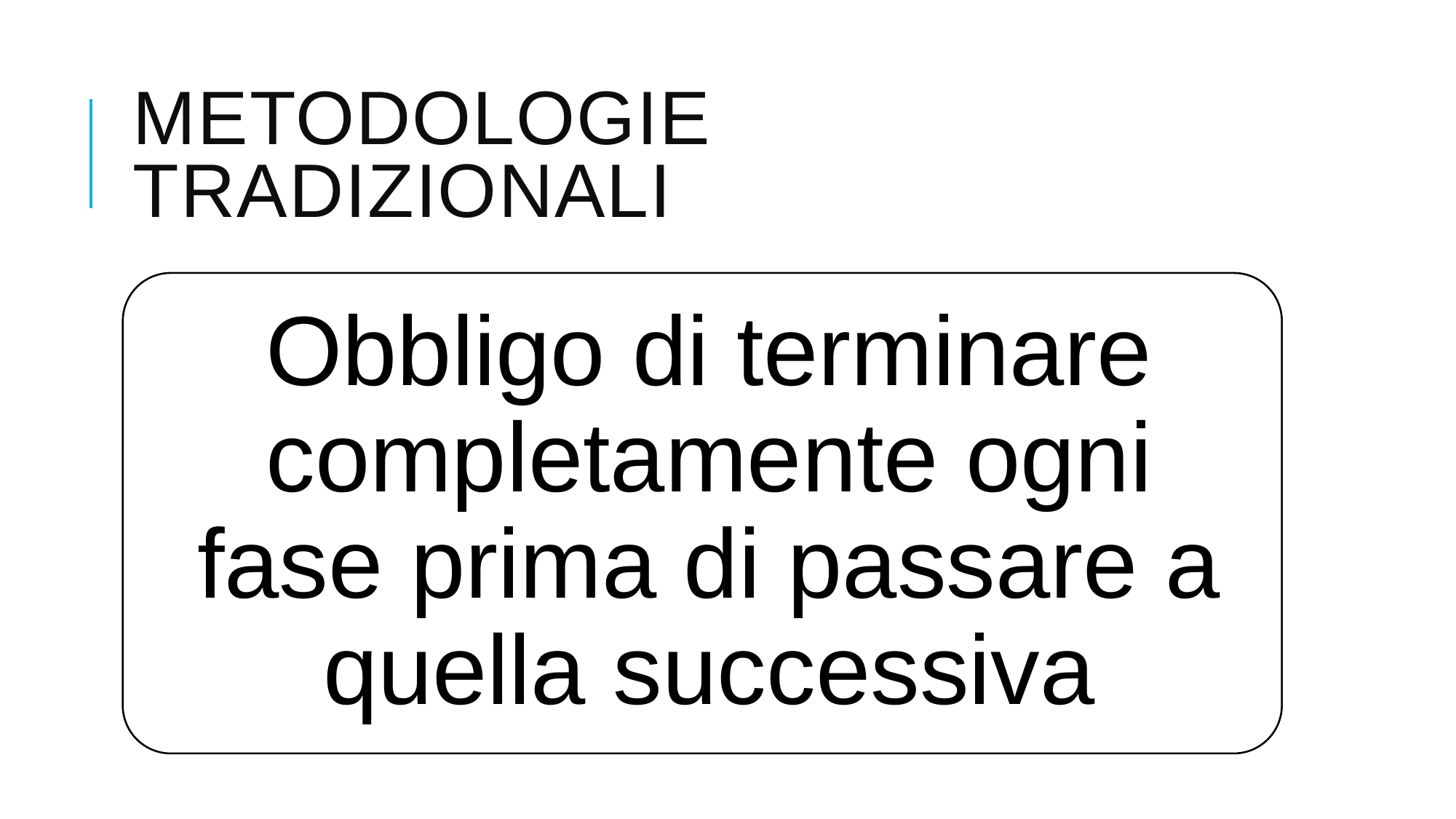

# Metodologie tradizionali
Obbligo di terminare completamente ogni fase prima di passare a quella successiva